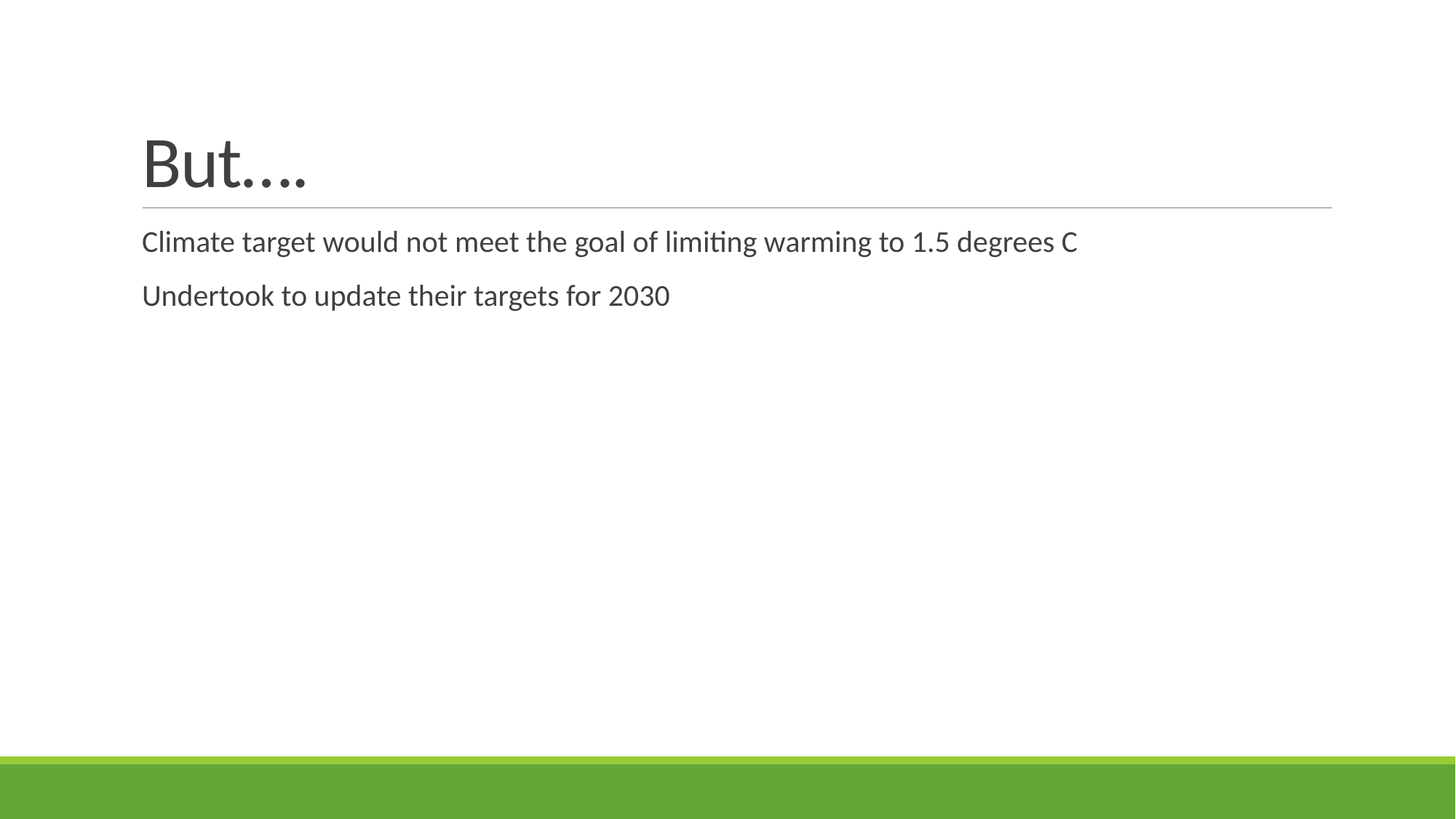

# But….
Climate target would not meet the goal of limiting warming to 1.5 degrees C
Undertook to update their targets for 2030